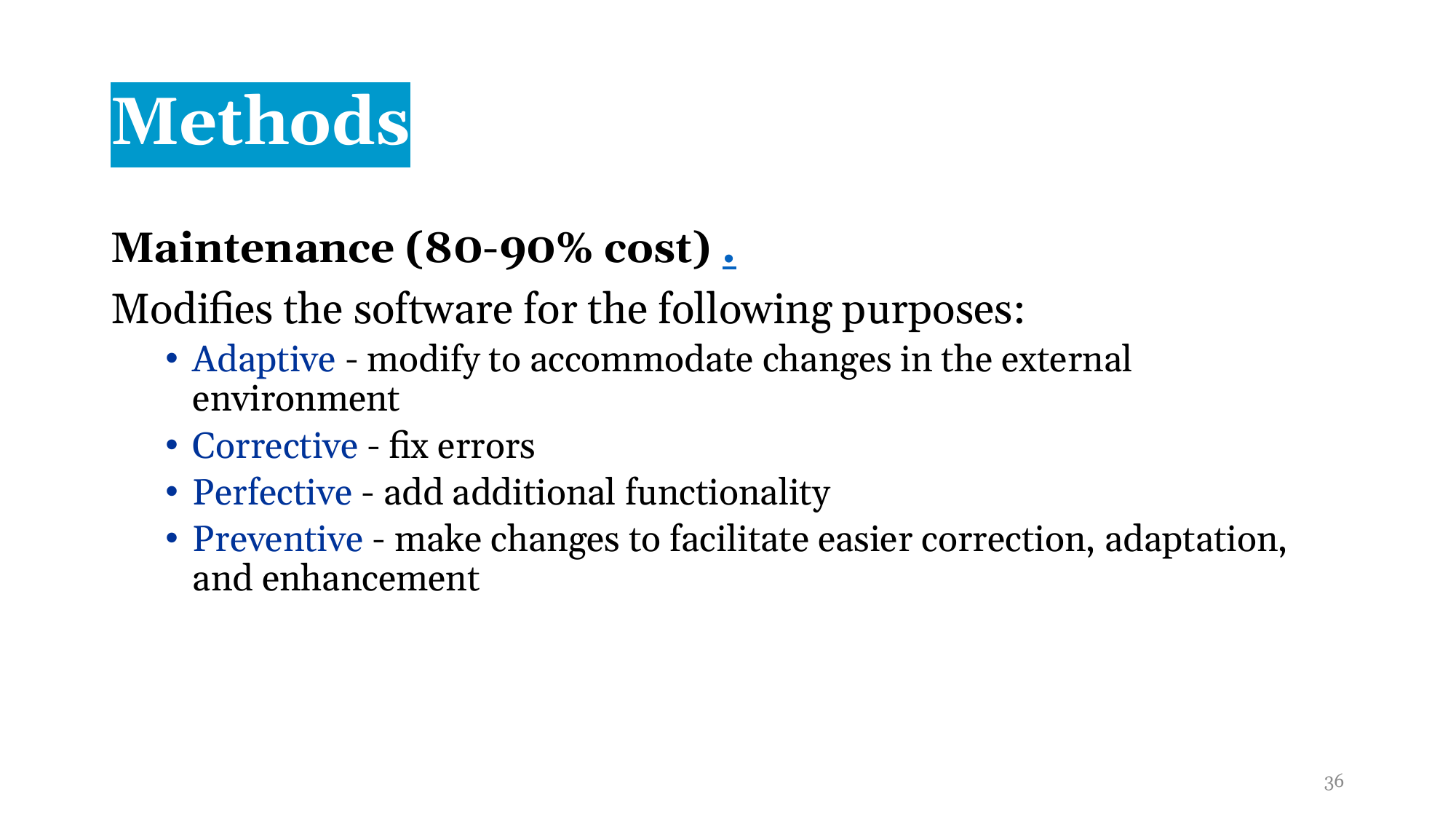

# Methods
Maintenance (80-90% cost) .
Modifies the software for the following purposes:
Adaptive - modify to accommodate changes in the external environment
Corrective - fix errors
Perfective - add additional functionality
Preventive - make changes to facilitate easier correction, adaptation, and enhancement

36